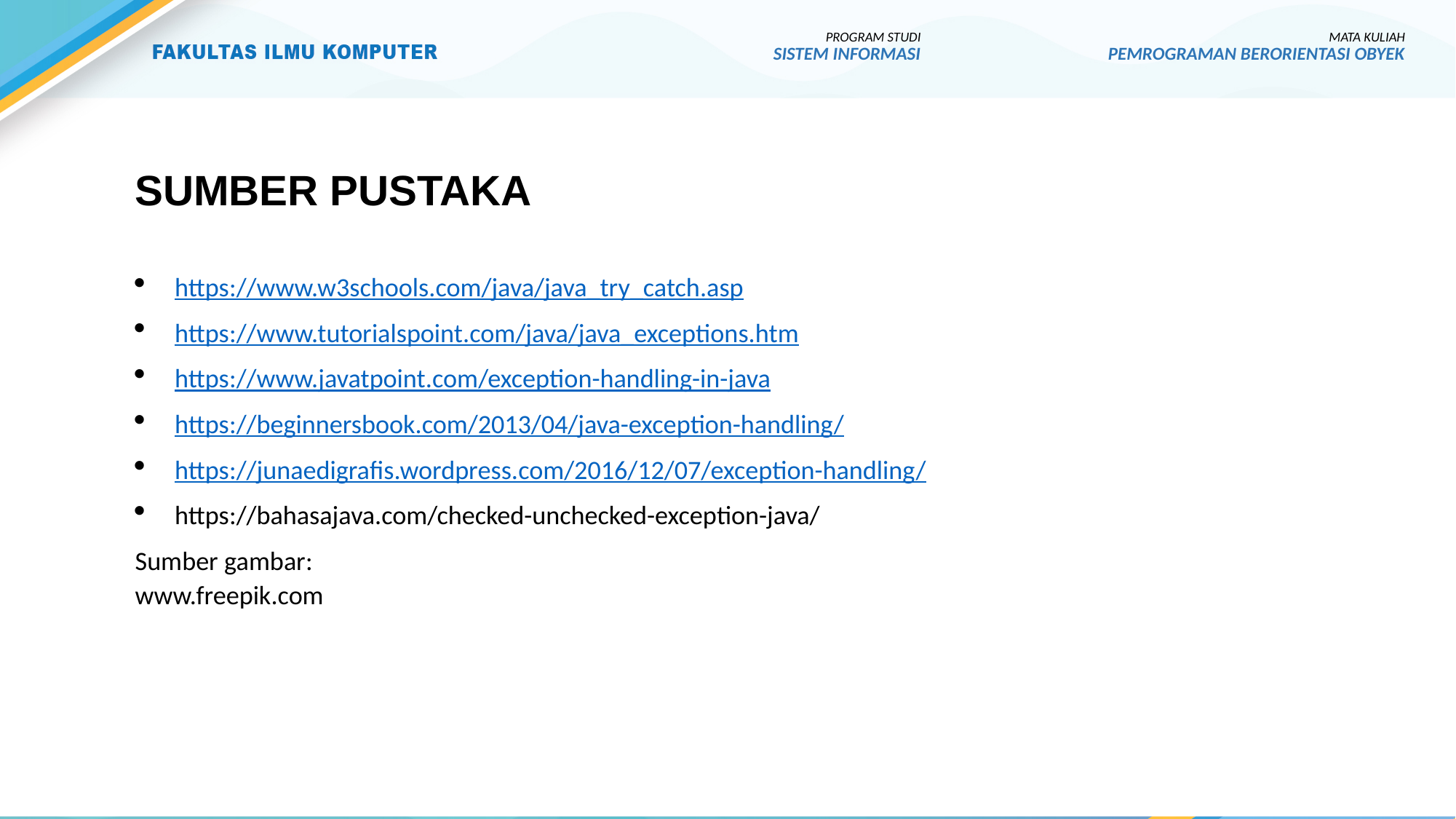

PROGRAM STUDI
SISTEM INFORMASI
MATA KULIAH
PEMROGRAMAN BERORIENTASI OBYEK
# SUMBER PUSTAKA
https://www.w3schools.com/java/java_try_catch.asp
https://www.tutorialspoint.com/java/java_exceptions.htm
https://www.javatpoint.com/exception-handling-in-java
https://beginnersbook.com/2013/04/java-exception-handling/
https://junaedigrafis.wordpress.com/2016/12/07/exception-handling/
https://bahasajava.com/checked-unchecked-exception-java/
Sumber gambar:
www.freepik.com